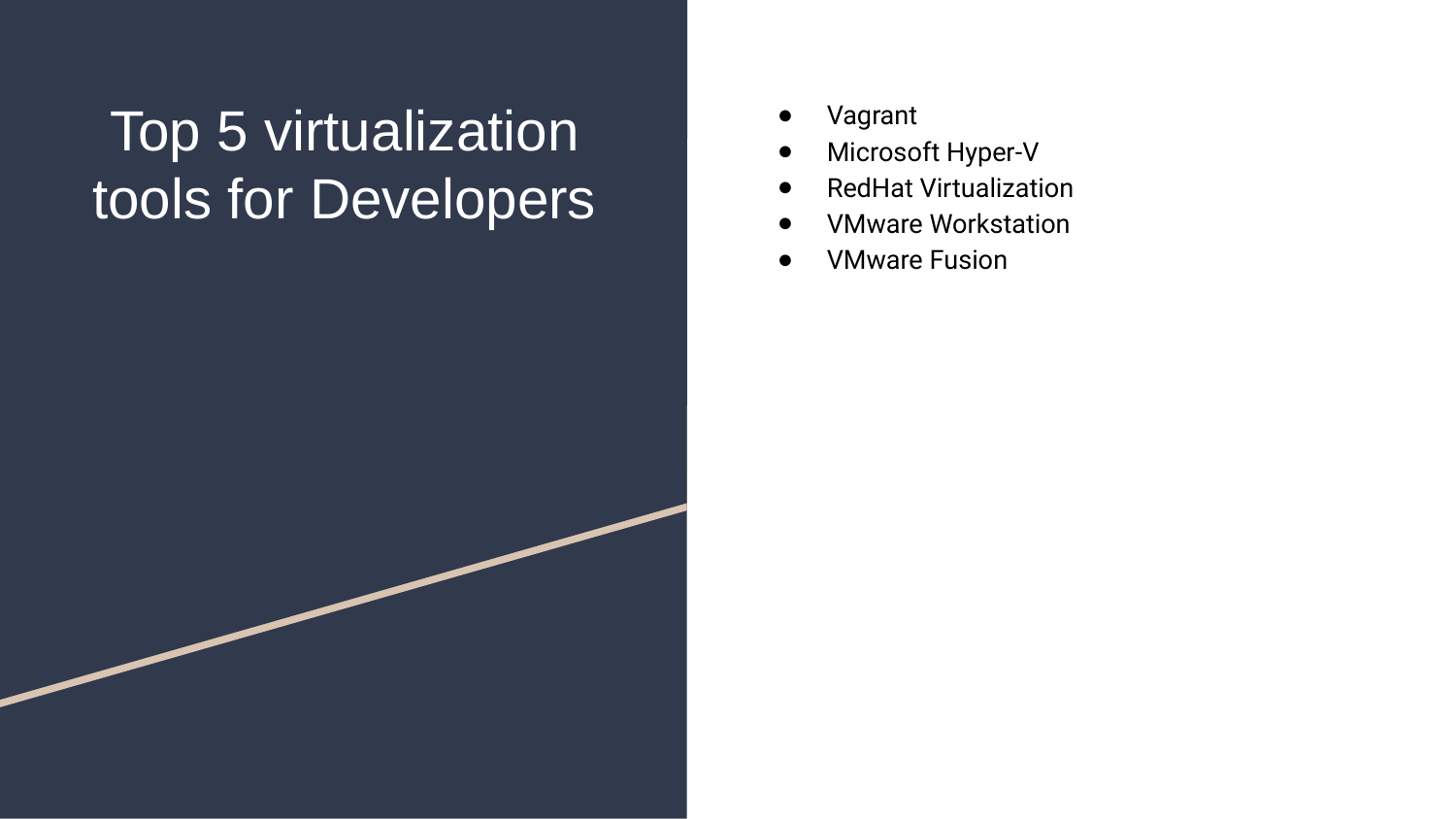

# Top 5 virtualization tools for Developers
Vagrant
Microsoft Hyper-V
RedHat Virtualization
VMware Workstation
VMware Fusion